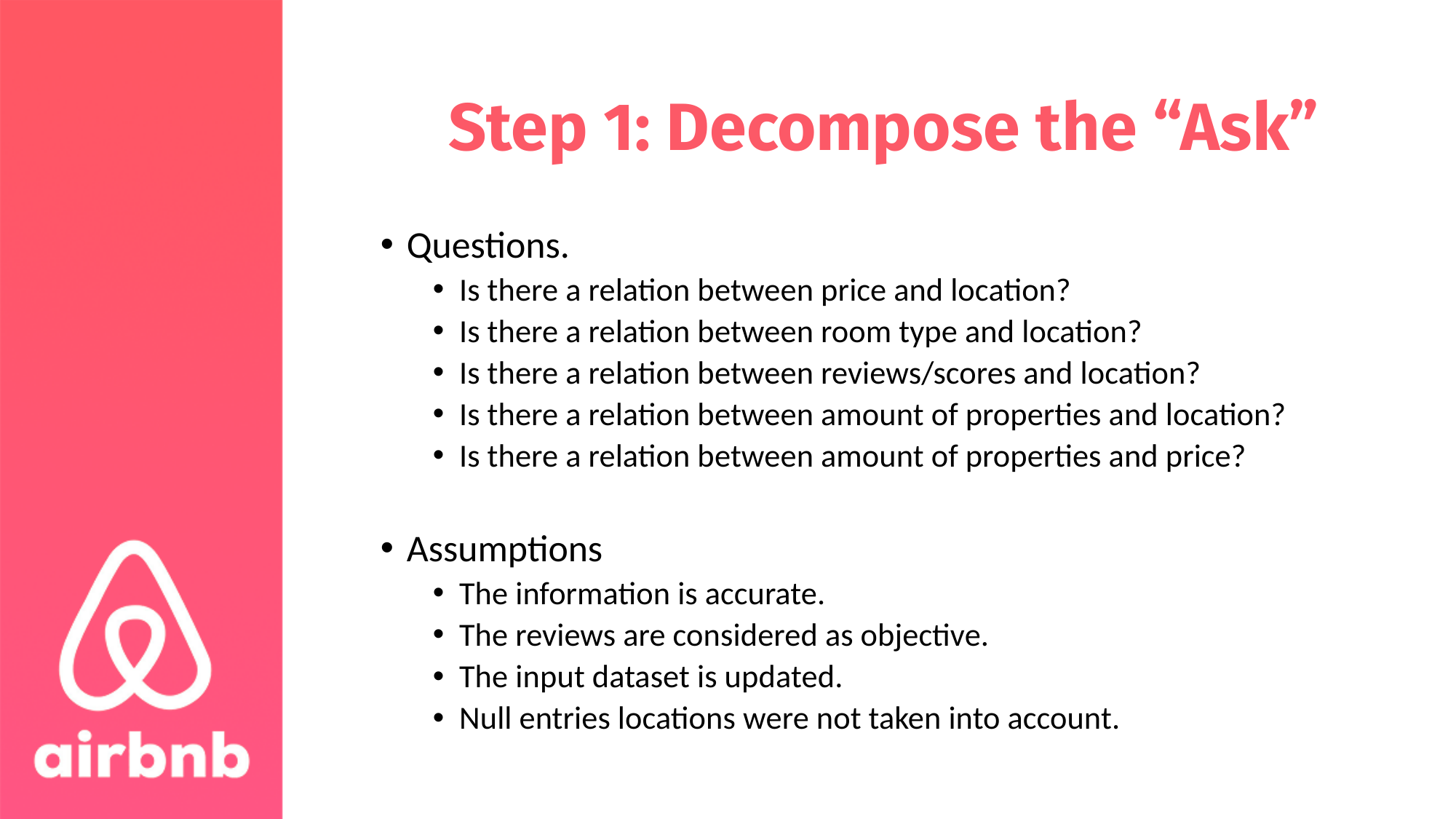

# Step 1: Decompose the “Ask”
Questions.
Is there a relation between price and location?
Is there a relation between room type and location?
Is there a relation between reviews/scores and location?
Is there a relation between amount of properties and location?
Is there a relation between amount of properties and price?

Assumptions
The information is accurate.
The reviews are considered as objective.
The input dataset is updated.
Null entries locations were not taken into account.